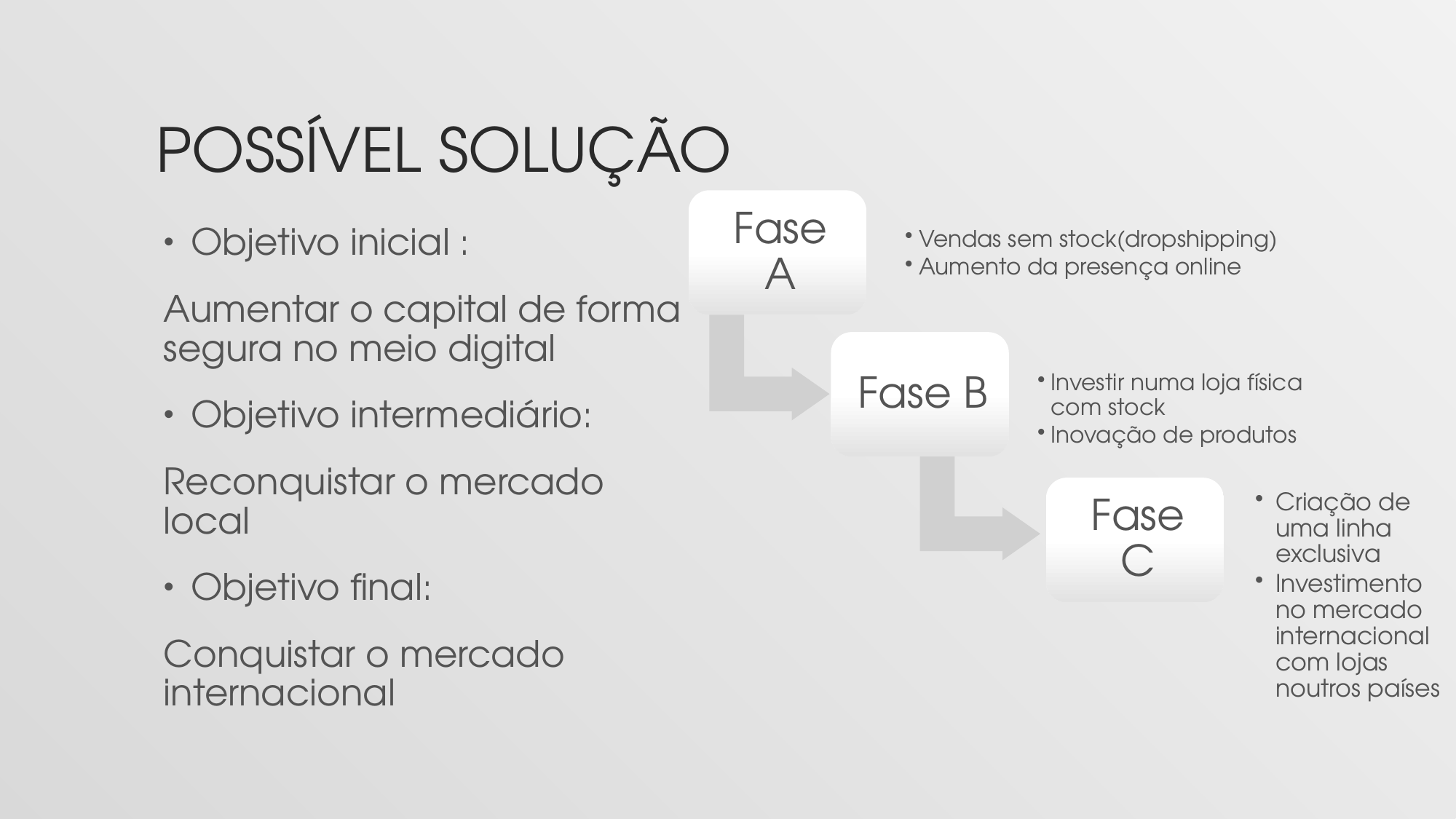

# Possível solução
Fase A
Vendas sem stock(dropshipping)
Aumento da presença online
Fase B
Investir numa loja física com stock
Inovação de produtos
Fase C
Criação de uma linha exclusiva
Investimento no mercado internacional com lojas noutros países
Objetivo inicial :
Aumentar o capital de forma segura no meio digital
Objetivo intermediário:
Reconquistar o mercado local
Objetivo final:
Conquistar o mercado internacional